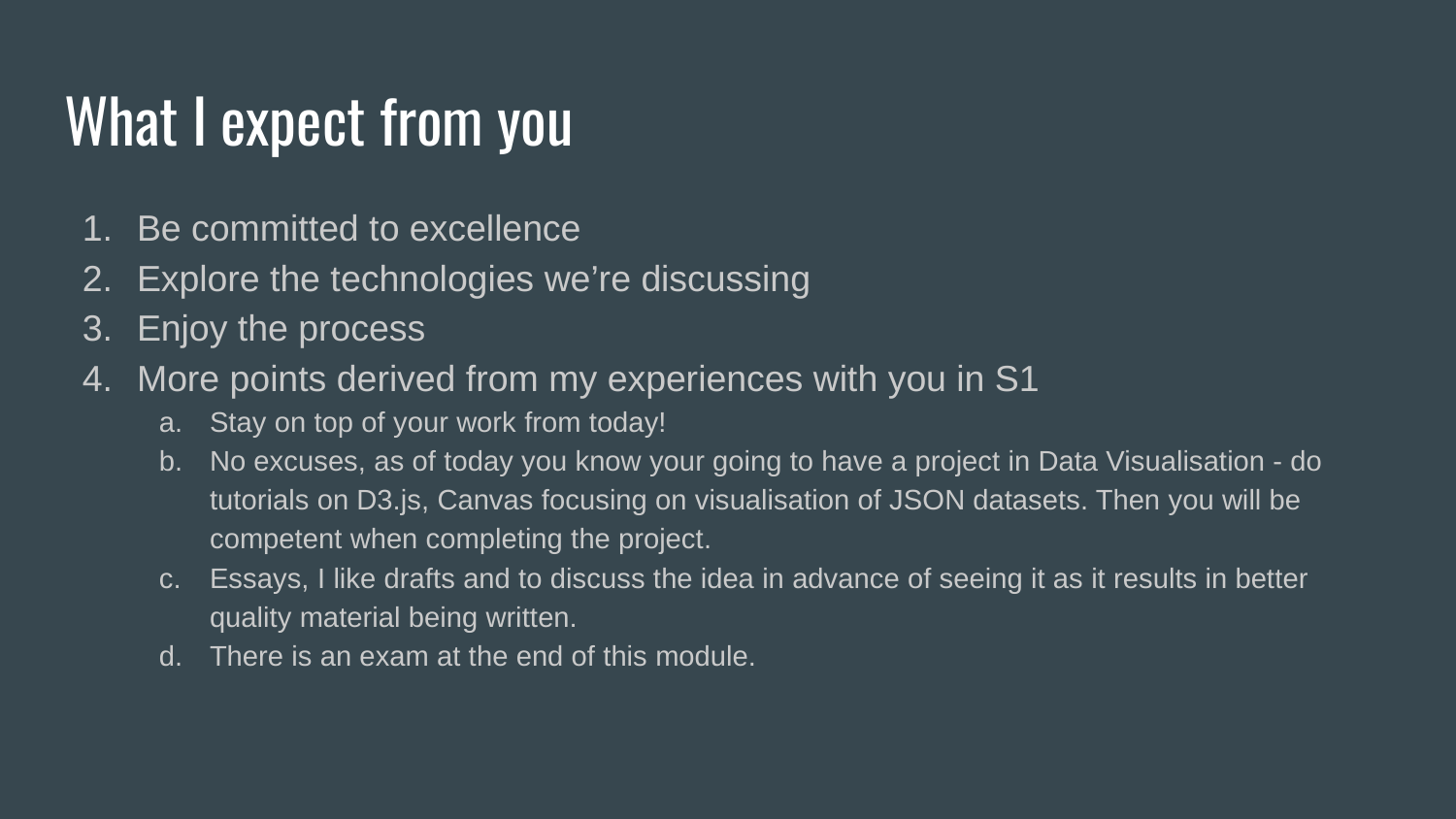

# What I expect from you
Be committed to excellence
Explore the technologies we’re discussing
Enjoy the process
More points derived from my experiences with you in S1
Stay on top of your work from today!
No excuses, as of today you know your going to have a project in Data Visualisation - do tutorials on D3.js, Canvas focusing on visualisation of JSON datasets. Then you will be competent when completing the project.
Essays, I like drafts and to discuss the idea in advance of seeing it as it results in better quality material being written.
There is an exam at the end of this module.